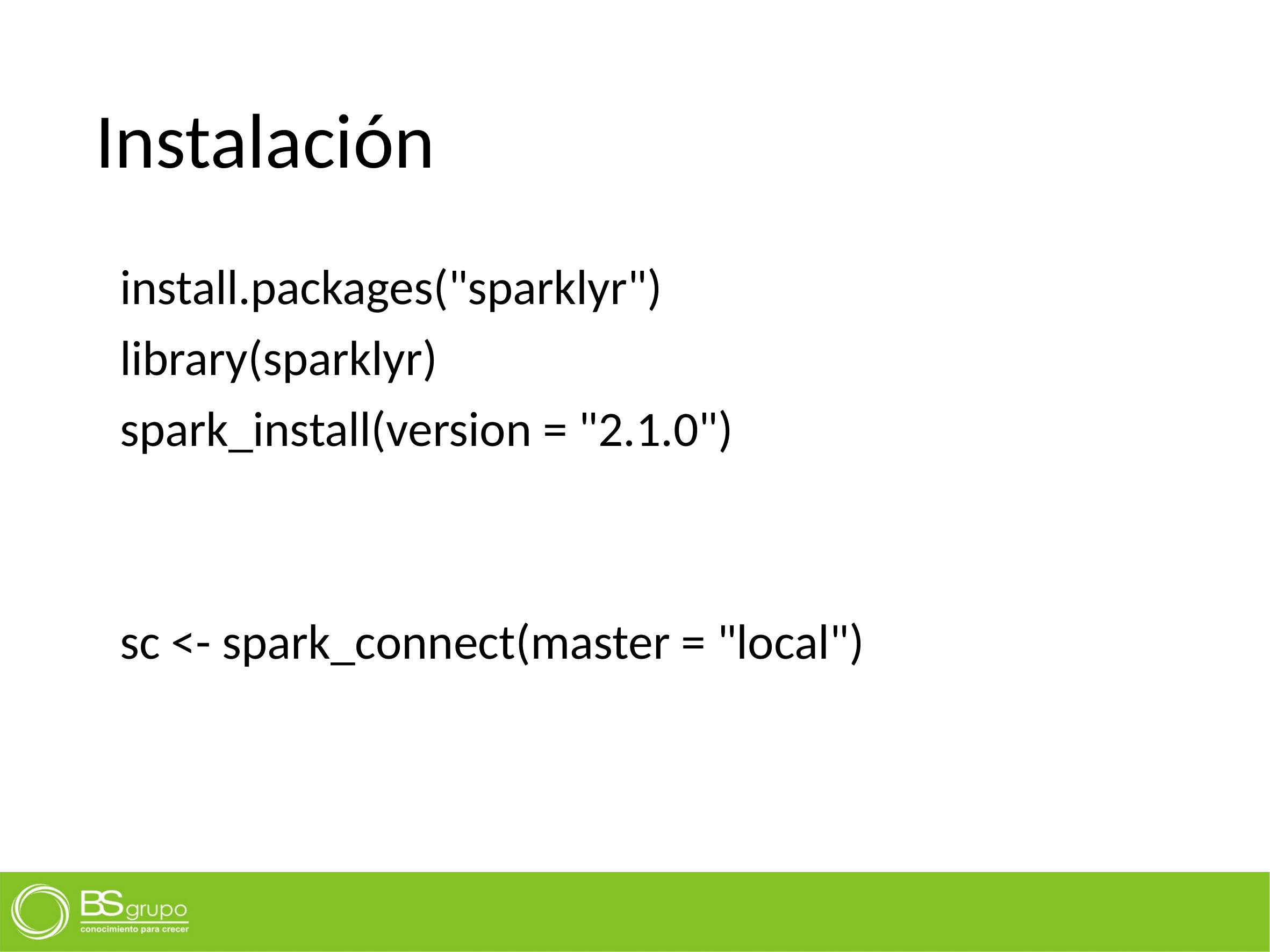

# Instalación
install.packages("sparklyr")
library(sparklyr)
spark_install(version = "2.1.0")

sc <- spark_connect(master = "local")